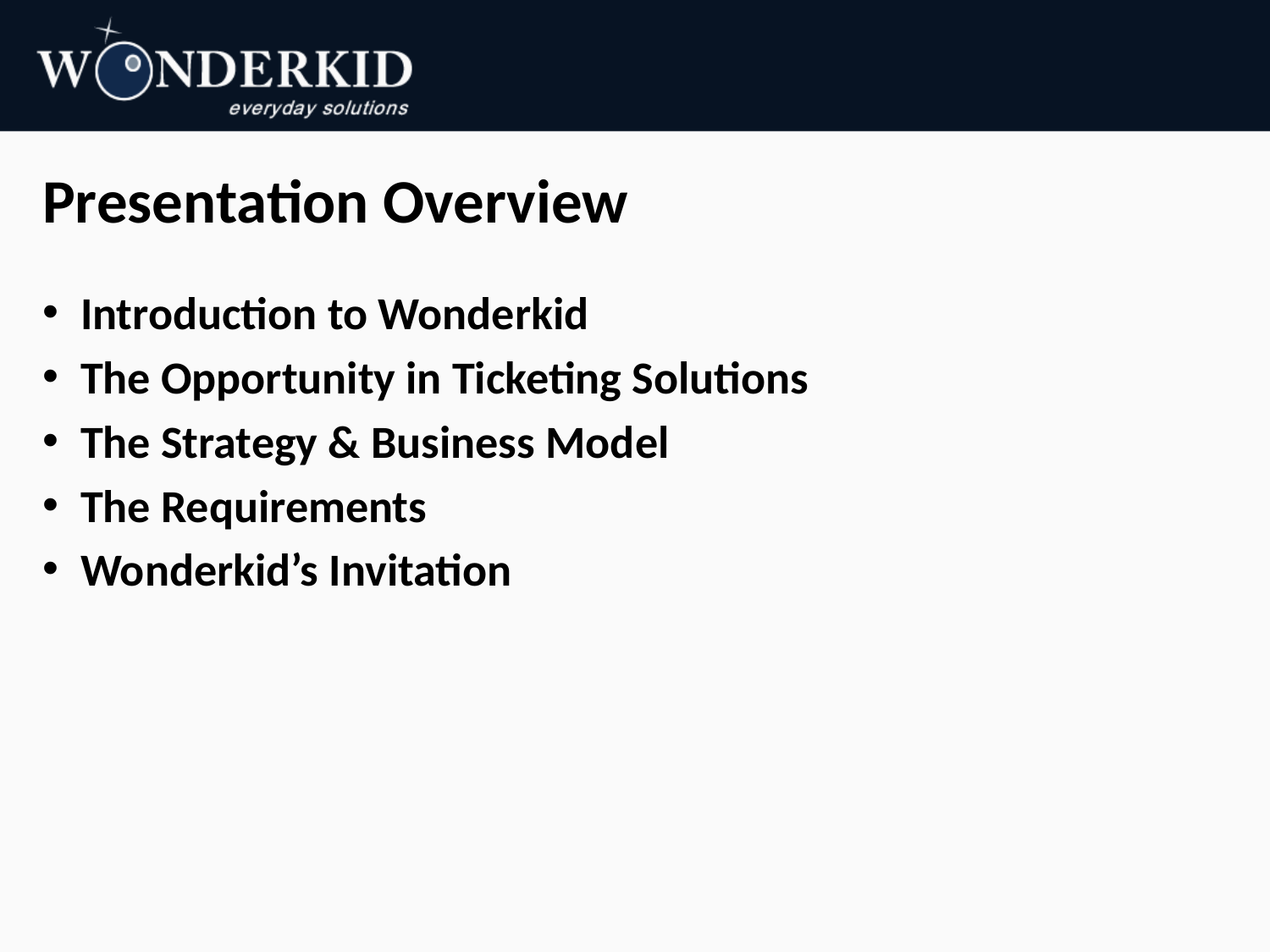

# Presentation Overview
Introduction to Wonderkid
The Opportunity in Ticketing Solutions
The Strategy & Business Model
The Requirements
Wonderkid’s Invitation